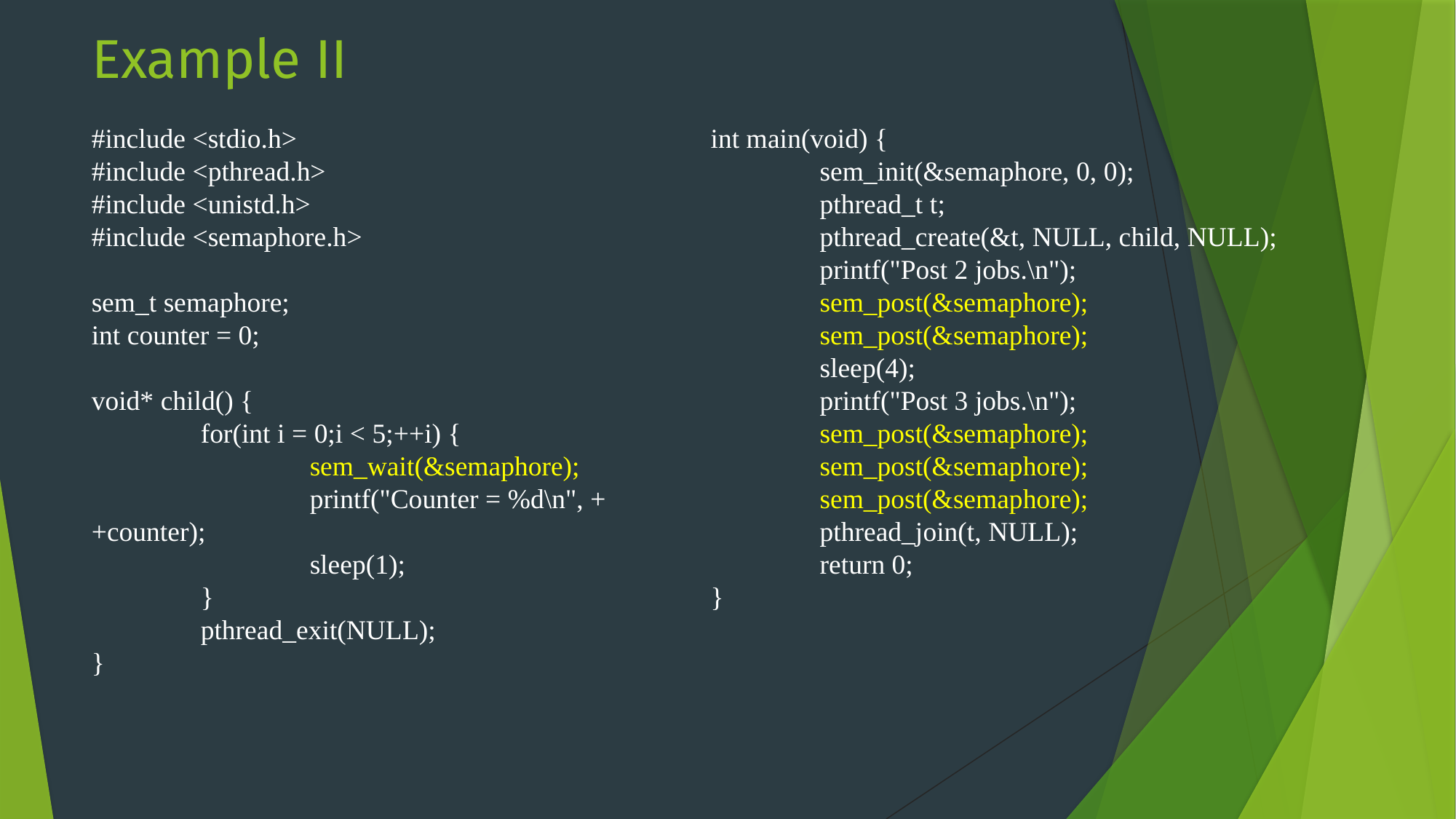

# Example II
#include <stdio.h>
#include <pthread.h>
#include <unistd.h>
#include <semaphore.h>

sem_t semaphore;
int counter = 0;

void* child() {
	for(int i = 0;i < 5;++i) {
		sem_wait(&semaphore);
		printf("Counter = %d\n", ++counter);
		sleep(1);
	}
	pthread_exit(NULL);
}
int main(void) {
	sem_init(&semaphore, 0, 0);
	pthread_t t;
	pthread_create(&t, NULL, child, NULL);
	printf("Post 2 jobs.\n");
	sem_post(&semaphore);
	sem_post(&semaphore);
	sleep(4);
	printf("Post 3 jobs.\n");
	sem_post(&semaphore);
	sem_post(&semaphore);
	sem_post(&semaphore);
	pthread_join(t, NULL);
	return 0;
}